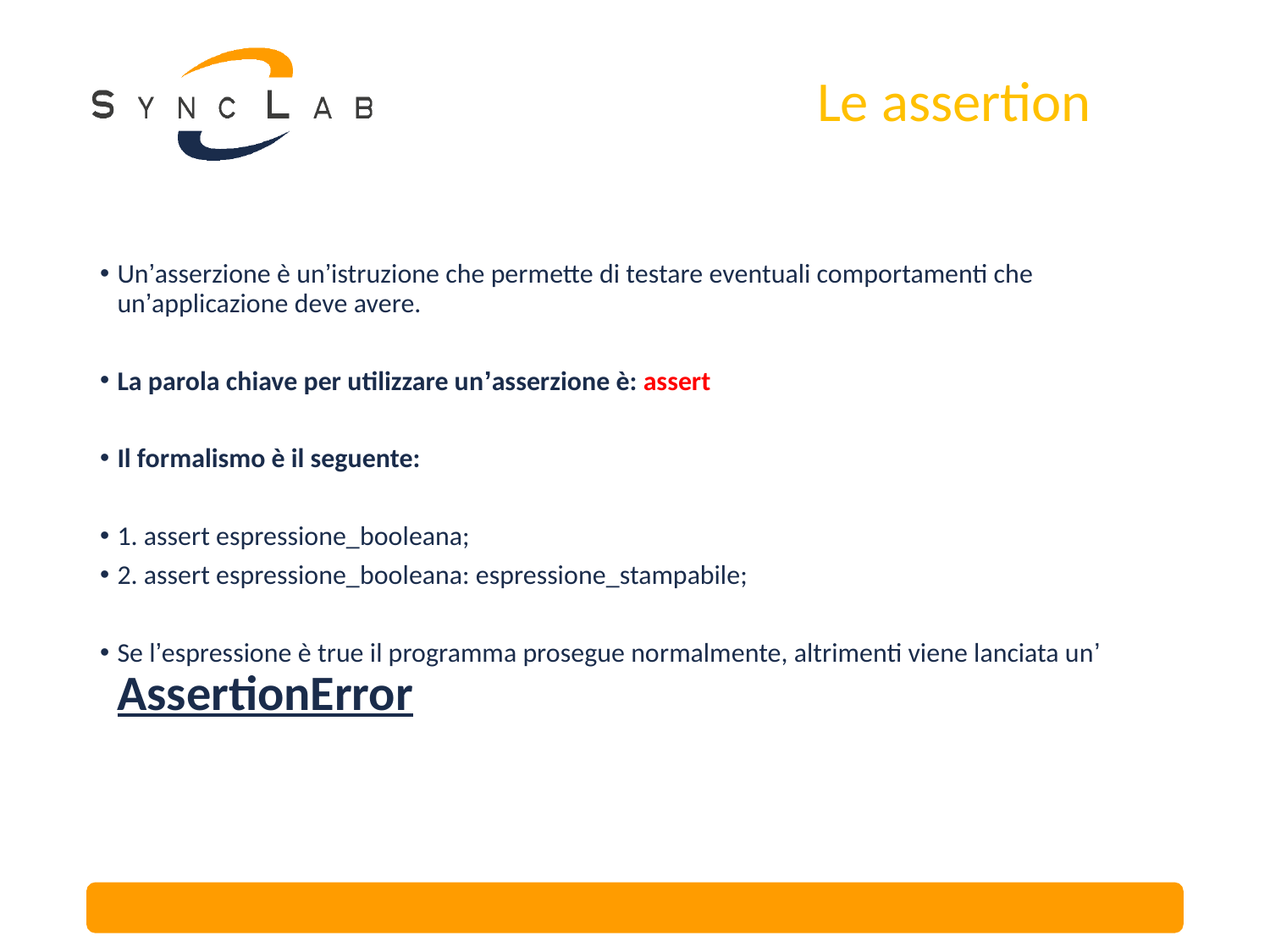

# Le assertion
Un’asserzione è un’istruzione che permette di testare eventuali comportamenti che un’applicazione deve avere.

La parola chiave per utilizzare un’asserzione è: assert

Il formalismo è il seguente:

1. assert espressione_booleana;
2. assert espressione_booleana: espressione_stampabile;

Se l’espressione è true il programma prosegue normalmente, altrimenti viene lanciata un’ AssertionError